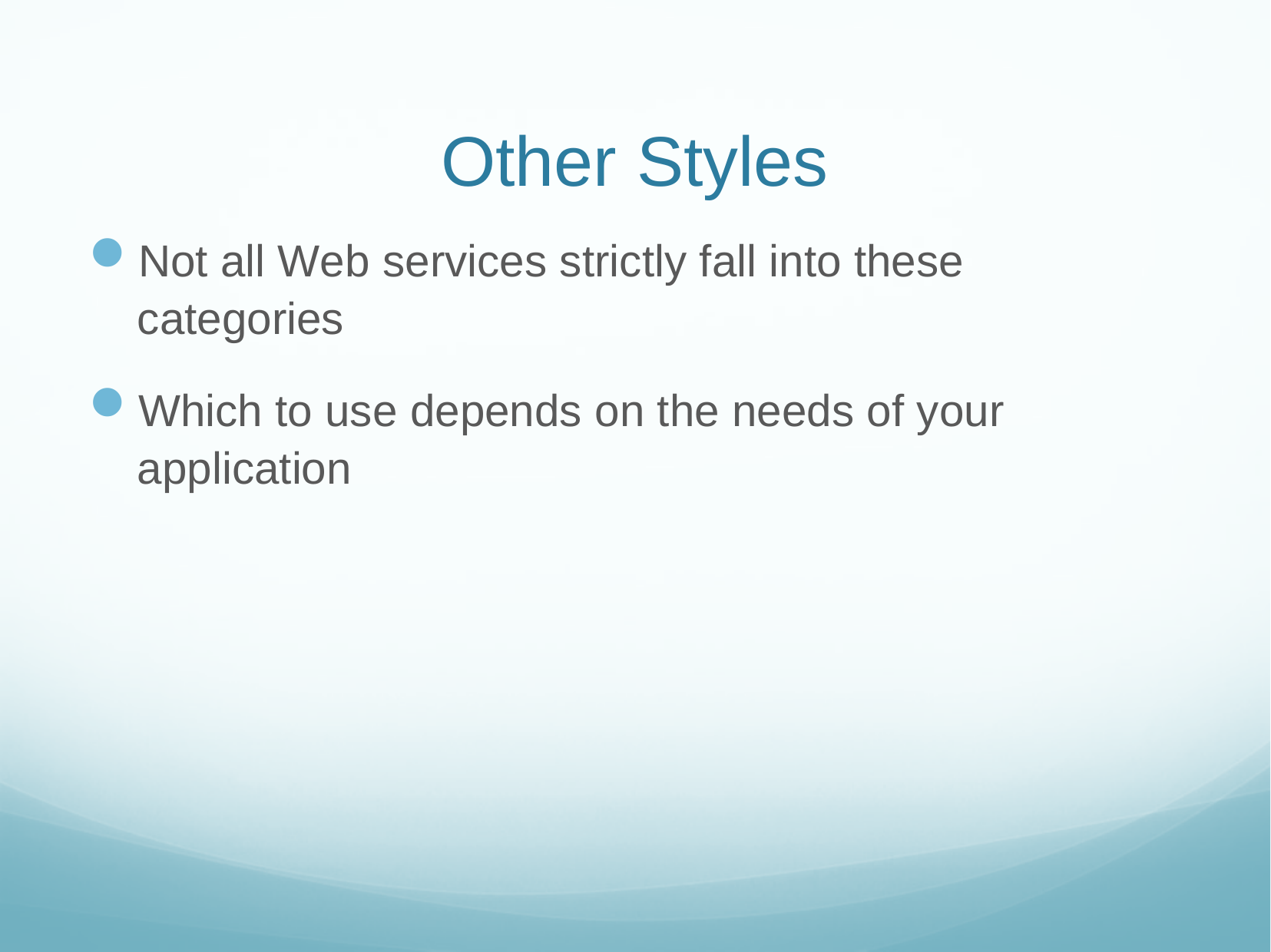

# Other Styles
Not all Web services strictly fall into these categories
Which to use depends on the needs of your application